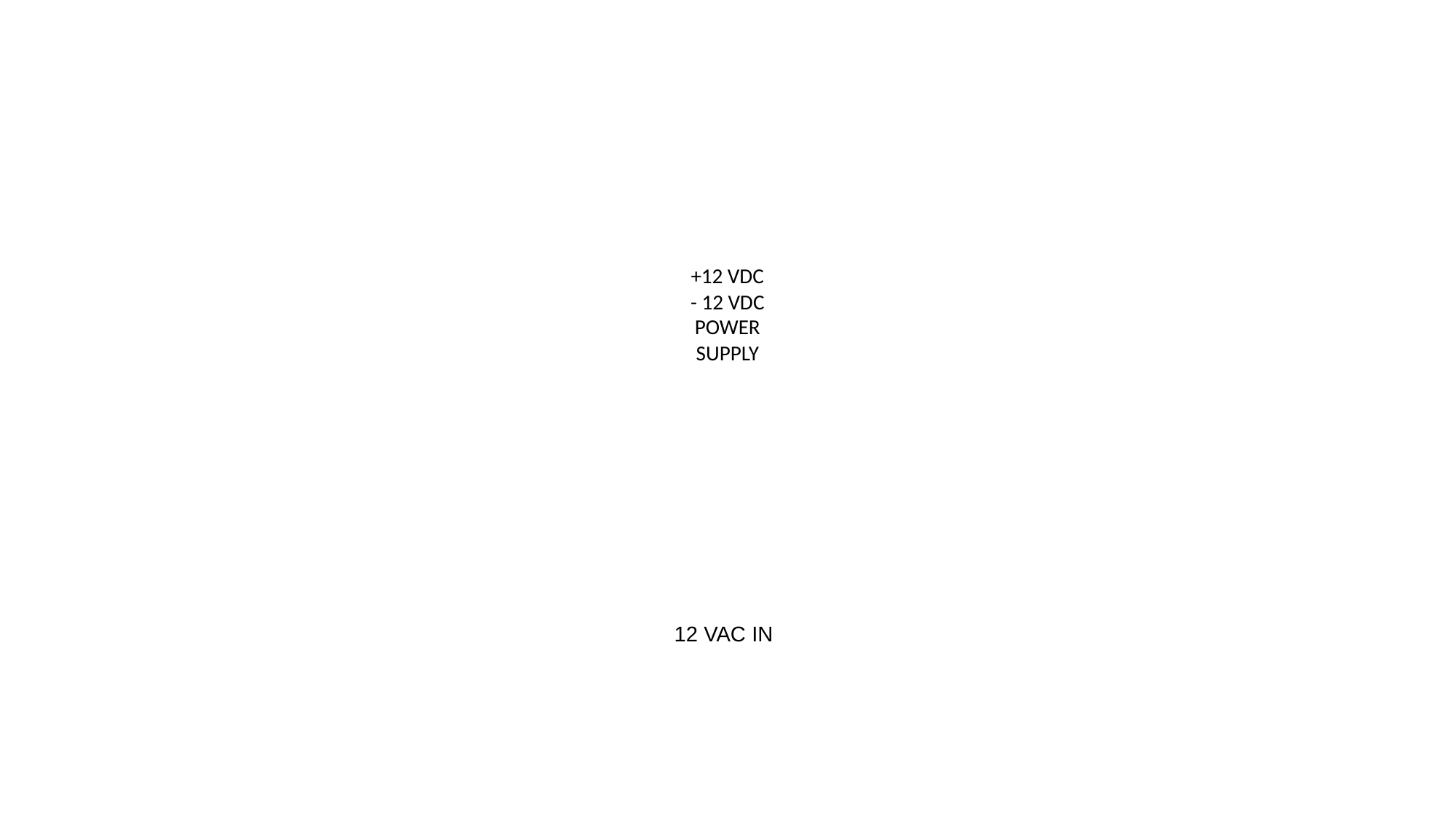

+12 VDC
- 12 VDC
POWER SUPPLY
12 VAC IN